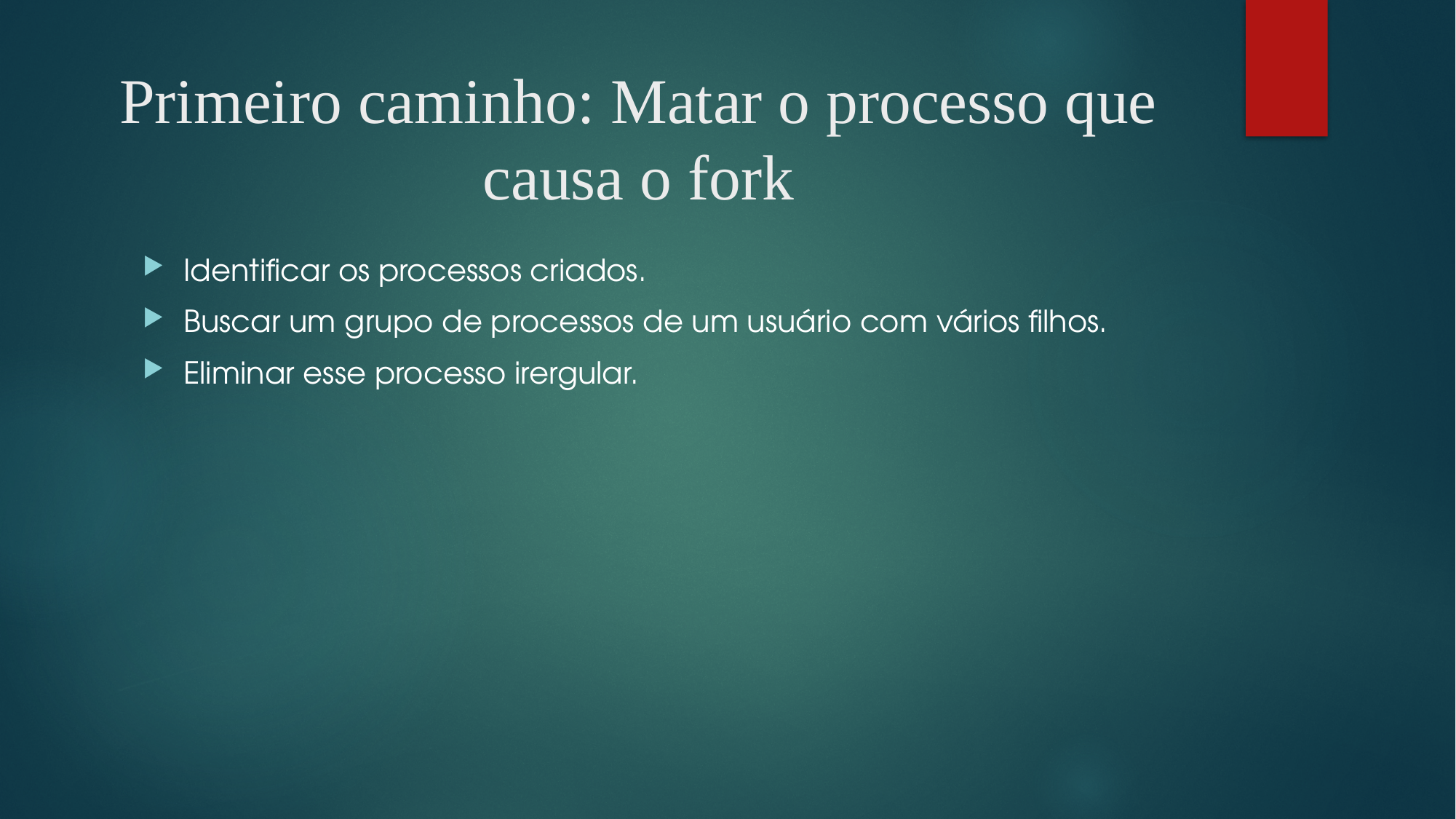

# Primeiro caminho: Matar o processo que causa o fork
Identificar os processos criados.
Buscar um grupo de processos de um usuário com vários filhos.
Eliminar esse processo irergular.